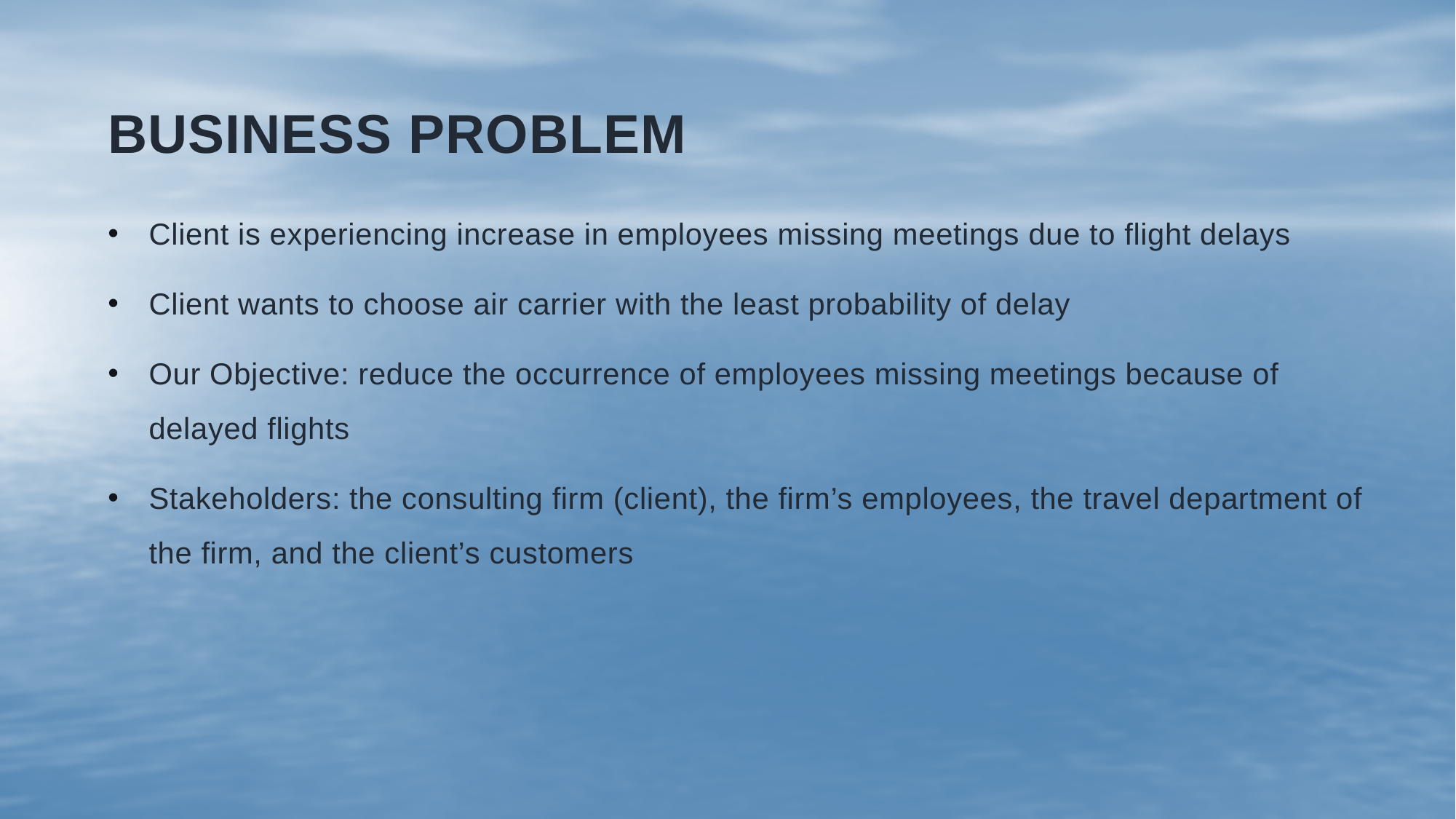

# Business Problem
Client is experiencing increase in employees missing meetings due to flight delays
Client wants to choose air carrier with the least probability of delay
Our Objective: reduce the occurrence of employees missing meetings because of delayed flights
Stakeholders: the consulting firm (client), the firm’s employees, the travel department of the firm, and the client’s customers